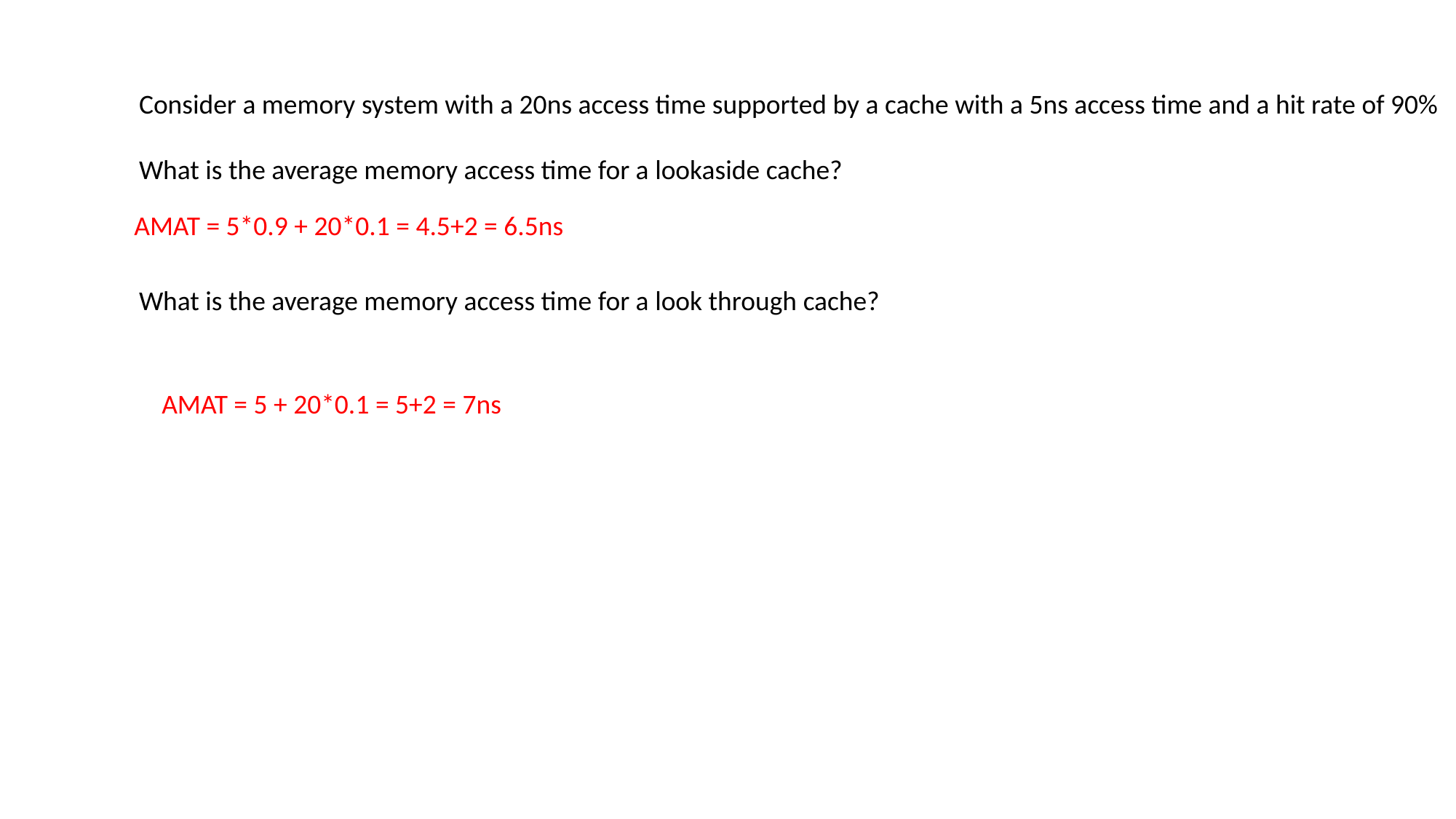

# Example Problem Answer
Consider a memory system with a 20ns access time supported by a cache with a 5ns access time and a hit rate of 90%

What is the average memory access time for a lookaside cache?

What is the average memory access time for a look through cache?
AMAT = 5*0.9 + 20*0.1 = 4.5+2 = 6.5ns
AMAT = 5 + 20*0.1 = 5+2 = 7ns